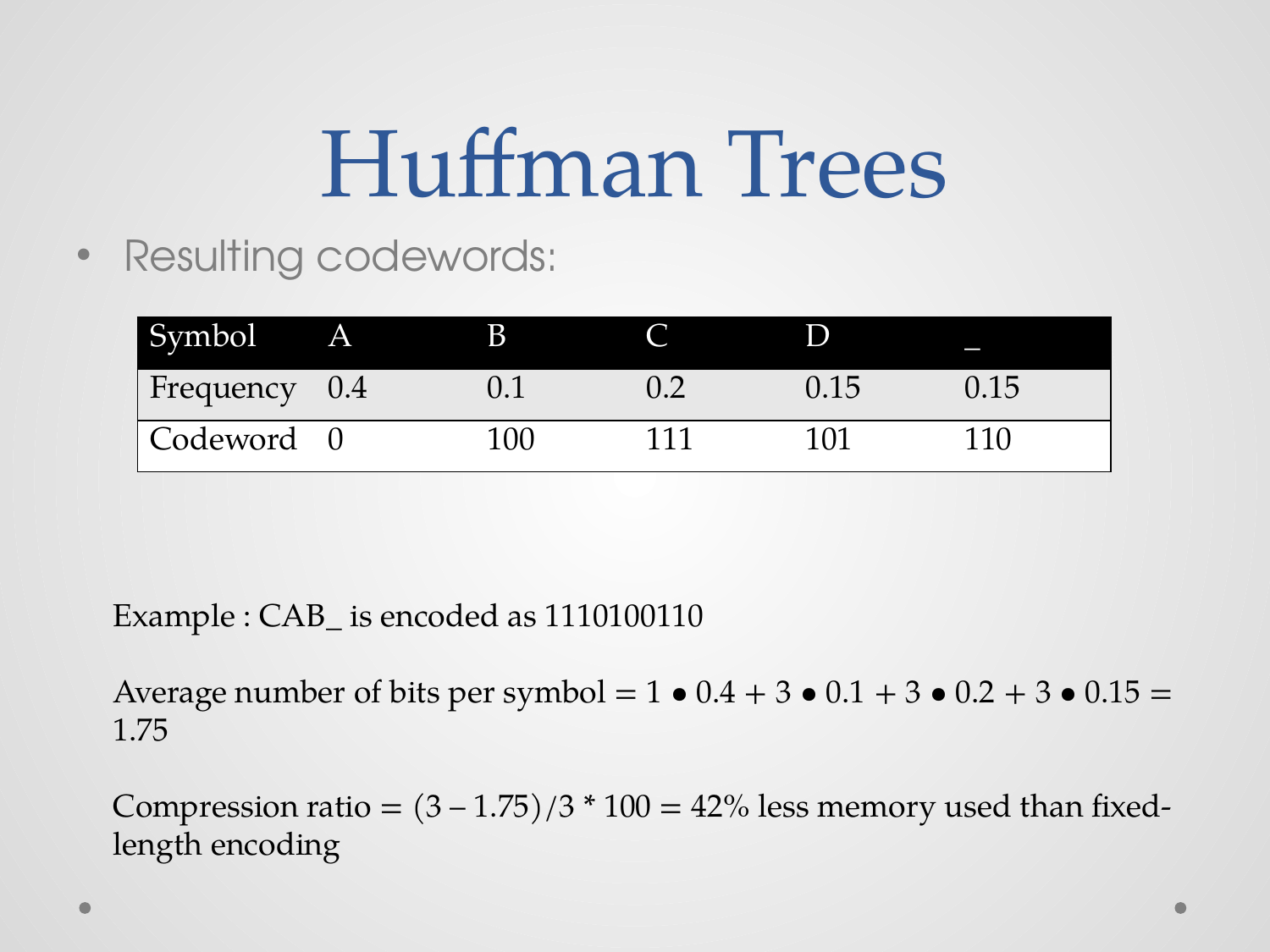

# Huffman Trees
Resulting codewords:

| Symbol | A | B | C | D | \_ |
| --- | --- | --- | --- | --- | --- |
| Frequency | 0.4 | 0.1 | 0.2 | 0.15 | 0.15 |
| Codeword | 0 | 100 | 111 | 101 | 110 |
Example : CAB_ is encoded as 1110100110

Average number of bits per symbol = 1 ∙ 0.4 + 3 ∙ 0.1 + 3 ∙ 0.2 + 3 ∙ 0.15 = 1.75

Compression ratio = (3 – 1.75)/3 * 100 = 42% less memory used than fixed-length encoding